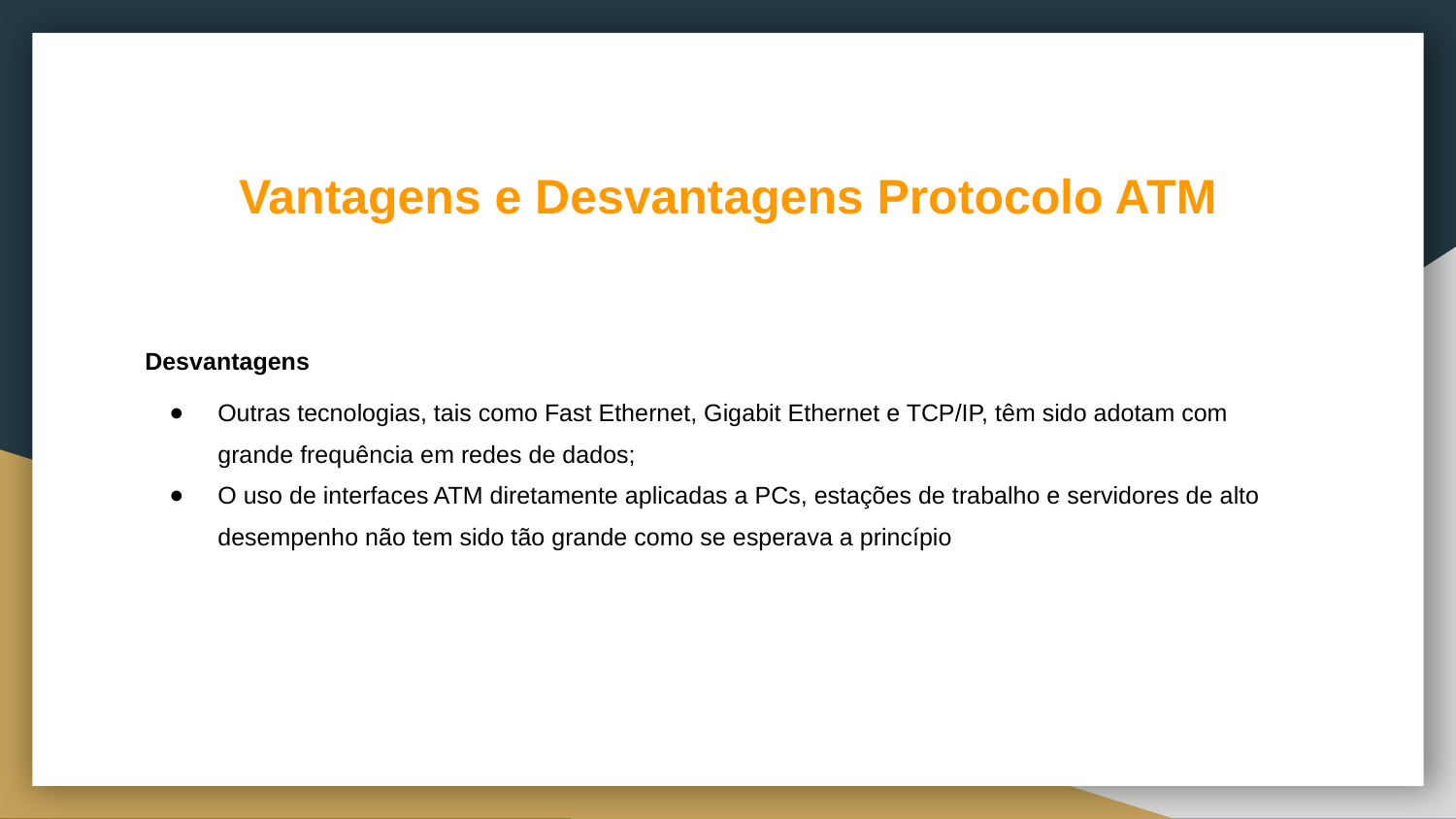

# Vantagens e Desvantagens Protocolo ATM
Desvantagens
Outras tecnologias, tais como Fast Ethernet, Gigabit Ethernet e TCP/IP, têm sido adotam com grande frequência em redes de dados;
O uso de interfaces ATM diretamente aplicadas a PCs, estações de trabalho e servidores de alto desempenho não tem sido tão grande como se esperava a princípio